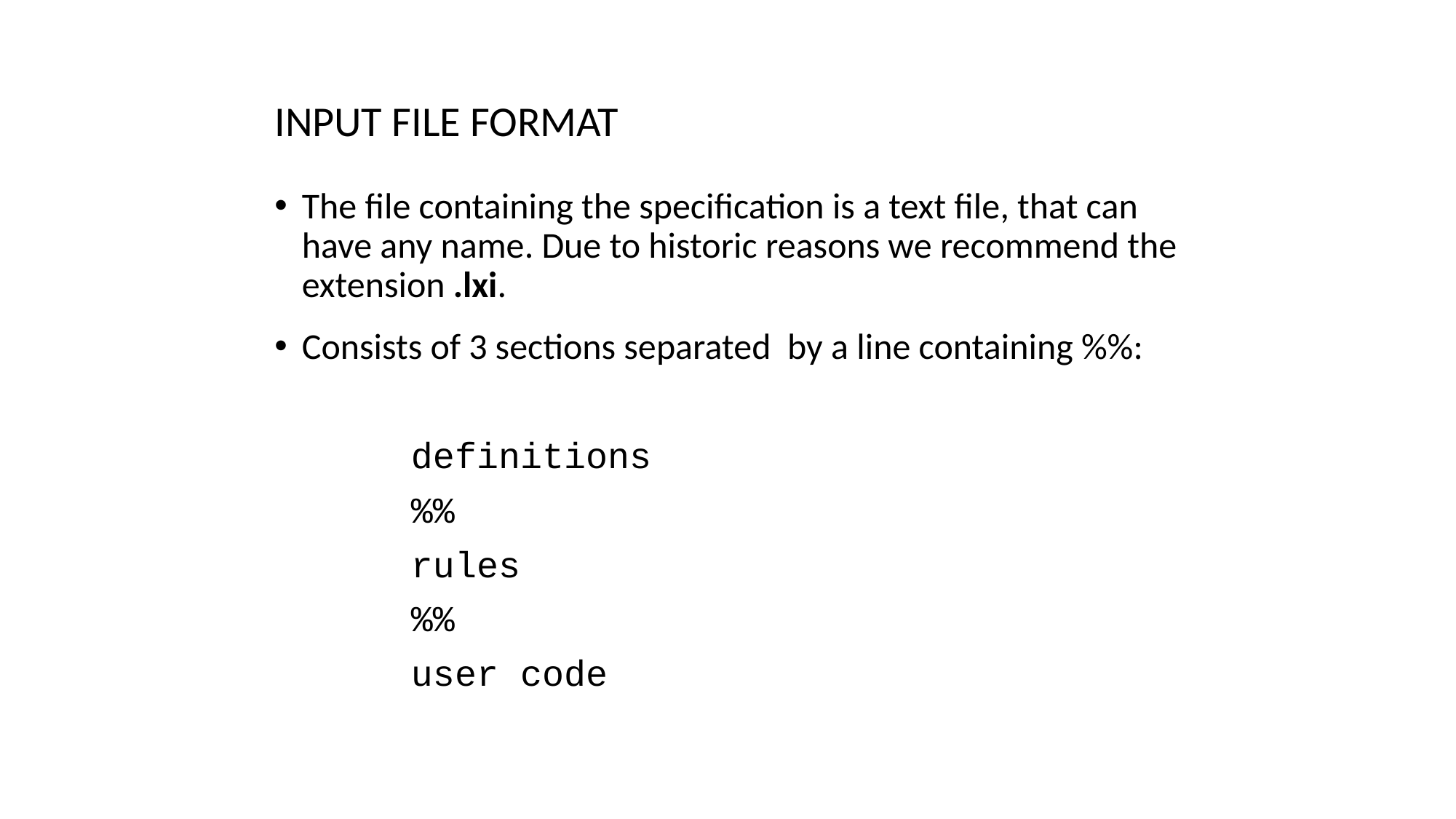

# INPUT FILE FORMAT
The file containing the specification is a text file, that can have any name. Due to historic reasons we recommend the extension .lxi.
Consists of 3 sections separated  by a line containing %%:

		definitions
    	%%
    	rules
    	%%
    	user code